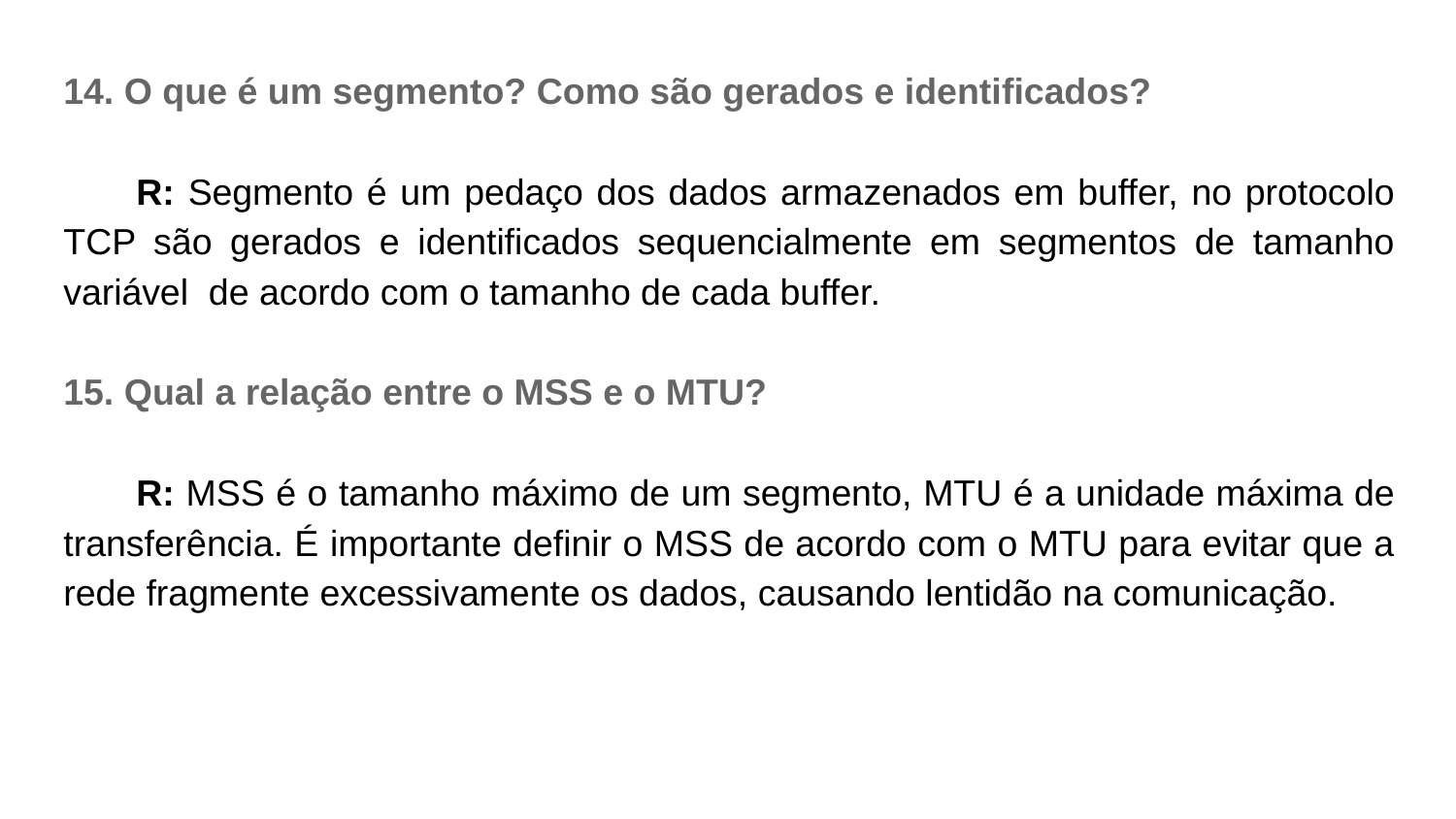

14. O que é um segmento? Como são gerados e identificados?

R: Segmento é um pedaço dos dados armazenados em buffer, no protocolo TCP são gerados e identificados sequencialmente em segmentos de tamanho variável  de acordo com o tamanho de cada buffer.

15. Qual a relação entre o MSS e o MTU?

R: MSS é o tamanho máximo de um segmento, MTU é a unidade máxima de transferência. É importante definir o MSS de acordo com o MTU para evitar que a rede fragmente excessivamente os dados, causando lentidão na comunicação.